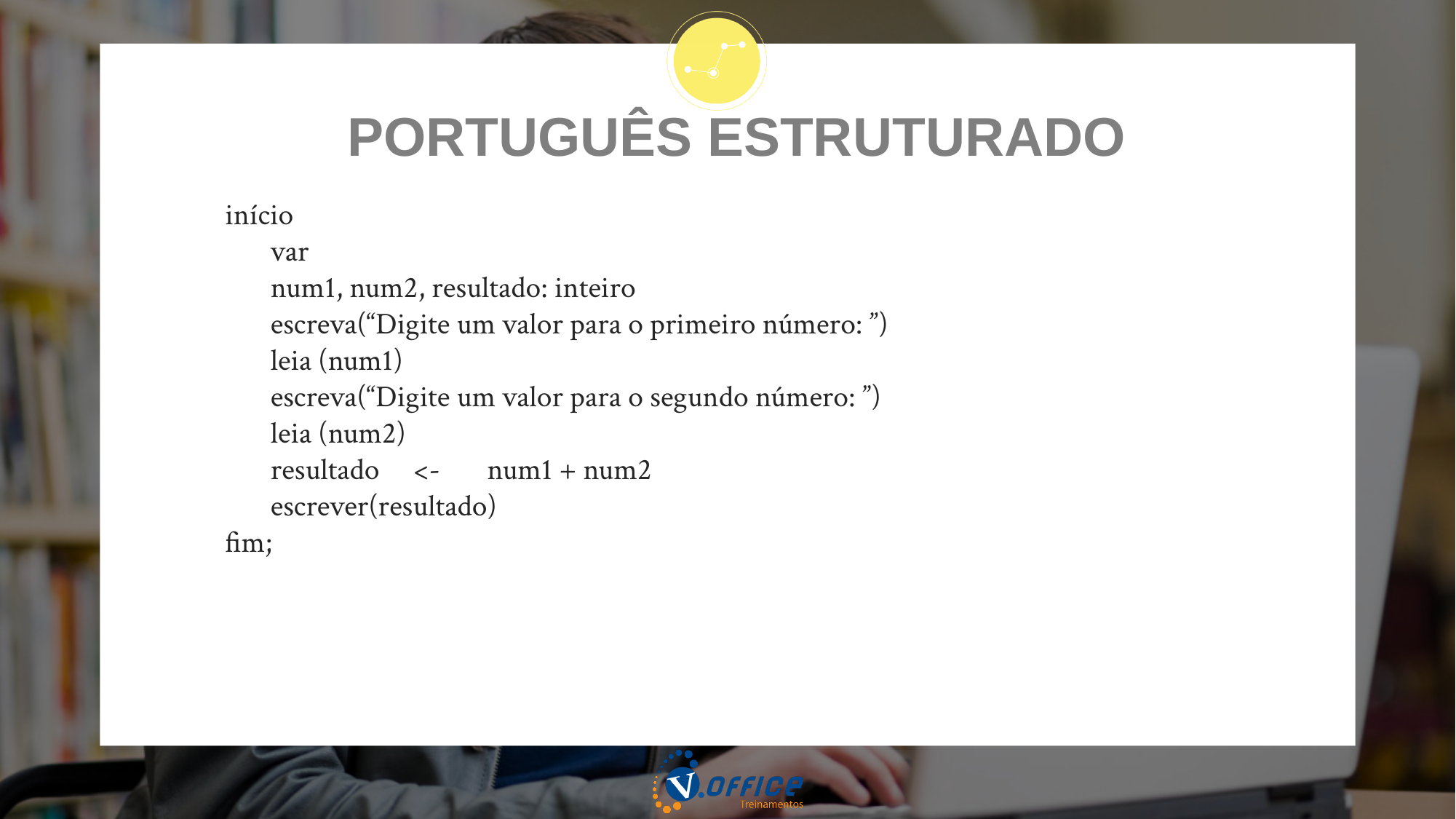

# PORTUGUÊS ESTRUTURADO
início
var
num1, num2, resultado: inteiro
escreva(“Digite um valor para o primeiro número: ”)
leia (num1)
escreva(“Digite um valor para o segundo número: ”)
leia (num2)
resultado     <-       num1 + num2
escrever(resultado)
fim;